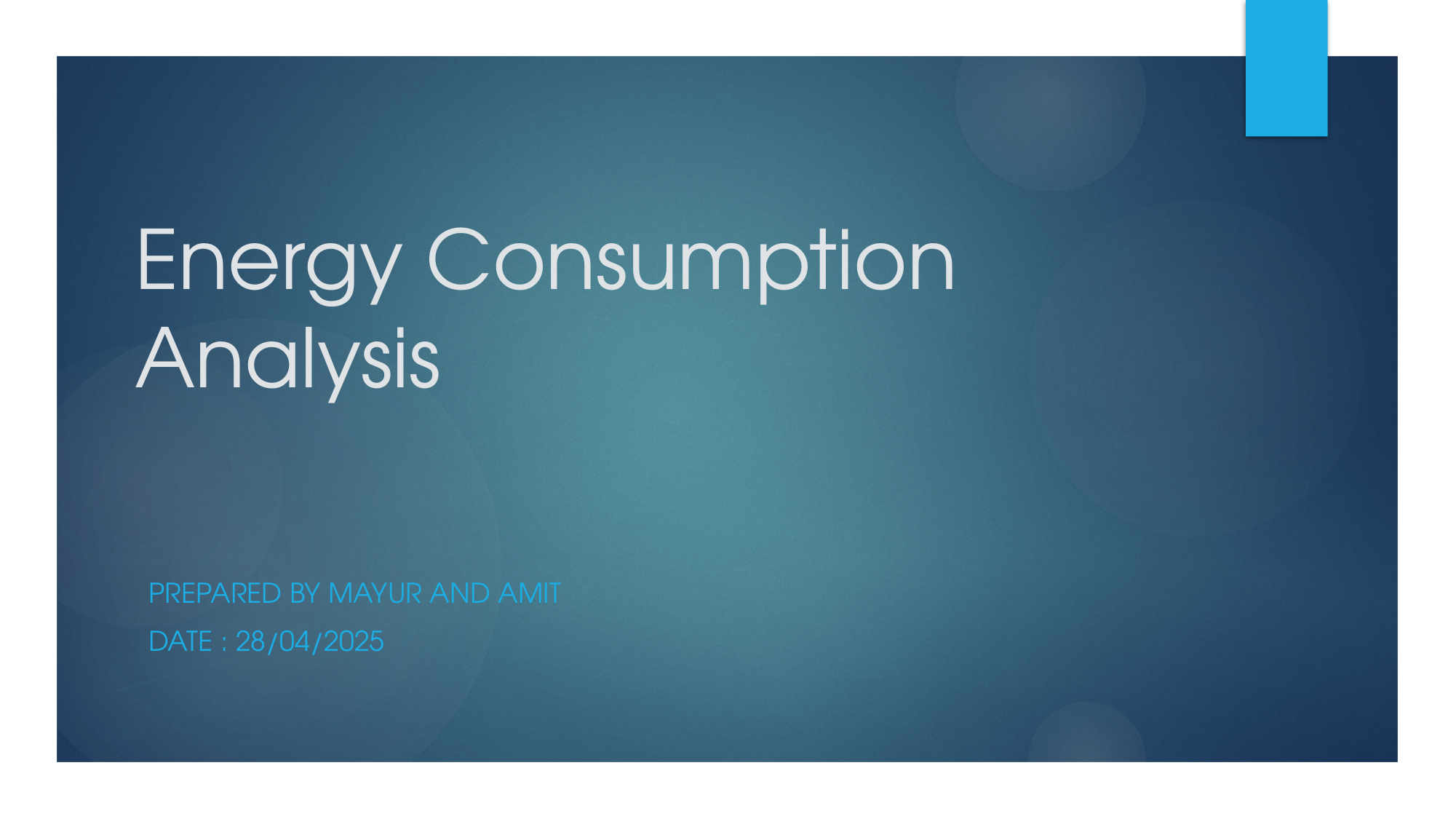

# Energy Consumption Analysis
Prepared by Mayur and amit
Date : 28/04/2025